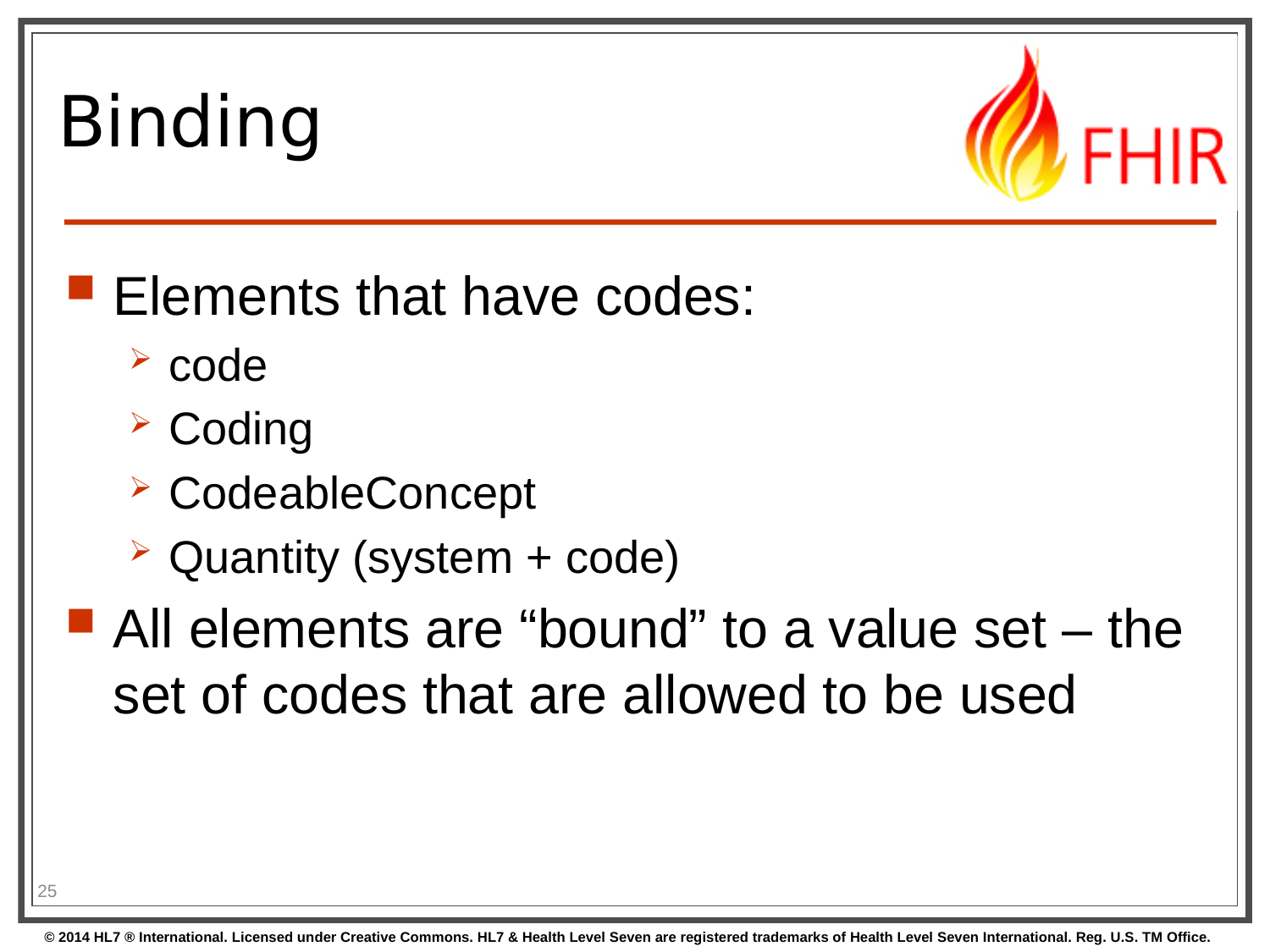

# Binding
Elements that have codes:
code
Coding
CodeableConcept
Quantity (system + code)
All elements are “bound” to a value set – the set of codes that are allowed to be used
25